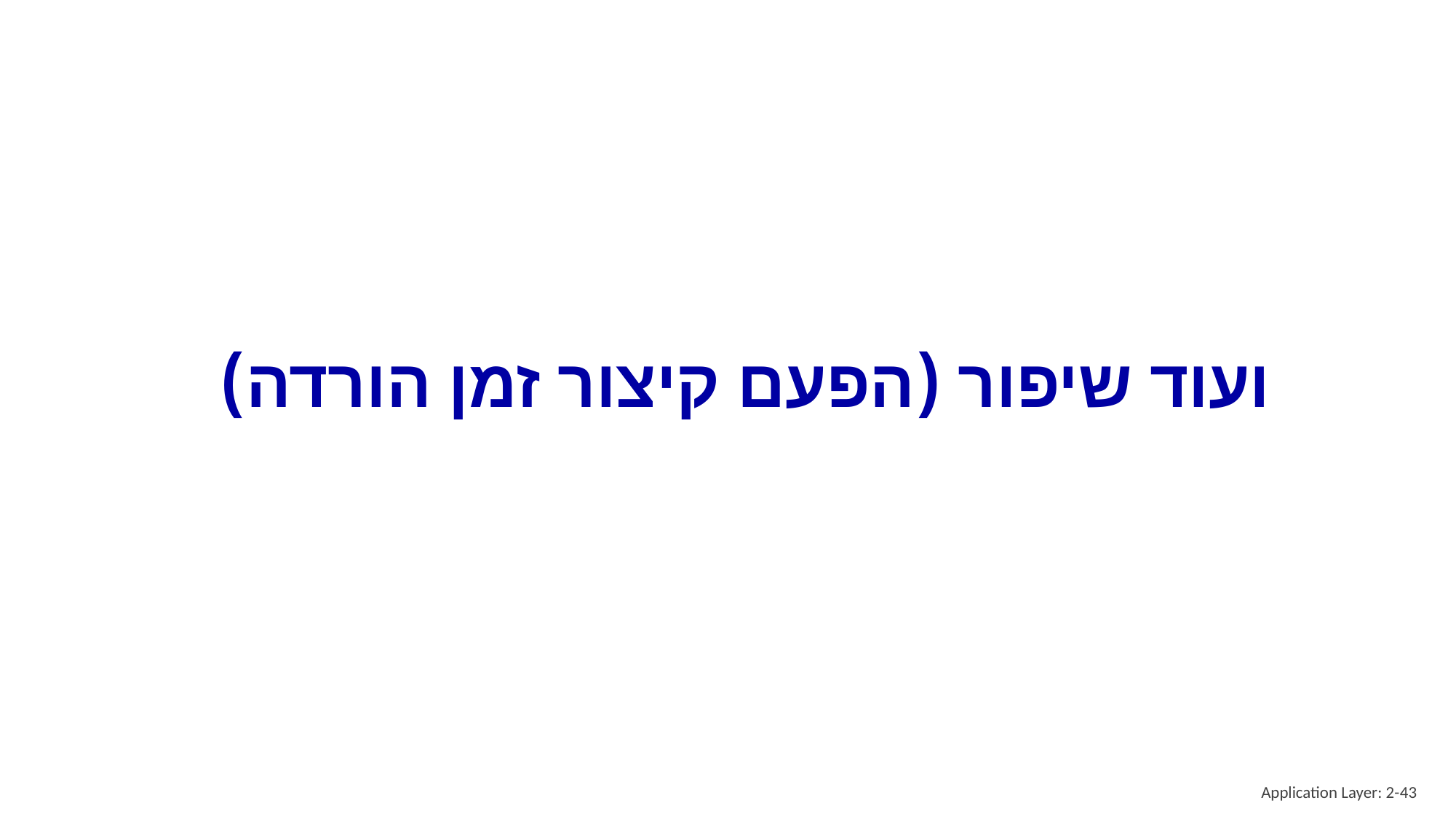

# ועוד שיפור (הפעם קיצור זמן הורדה)
Application Layer: 2-43